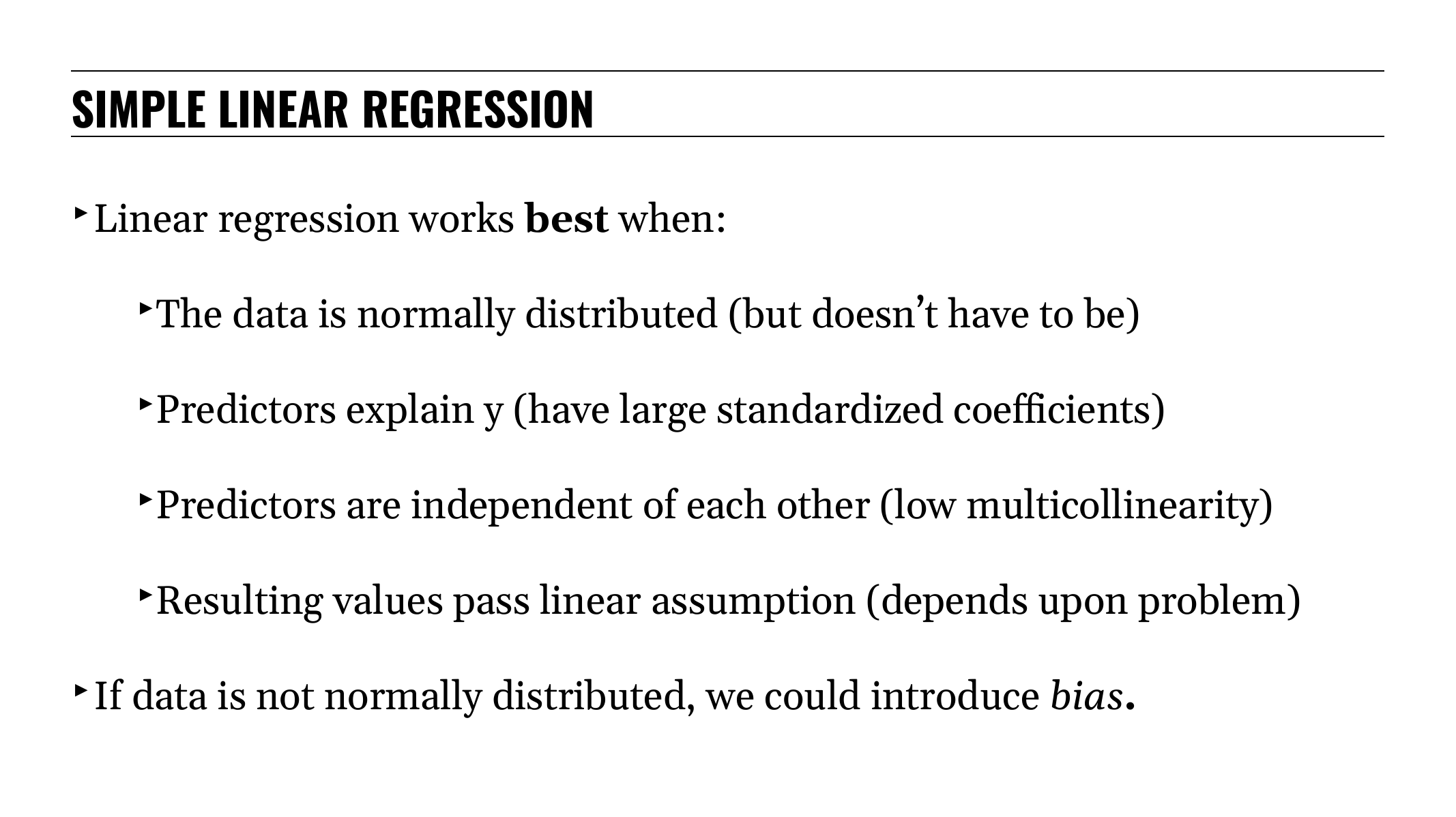

SIMPLE LINEAR REGRESSION

Linear regression works best when:

The data is normally distributed (but doesn’t have to be)

Predictors explain y (have large standardized coefficients)

Predictors are independent of each other (low multicollinearity)

Resulting values pass linear assumption (depends upon problem)

If data is not normally distributed, we could introduce bias.